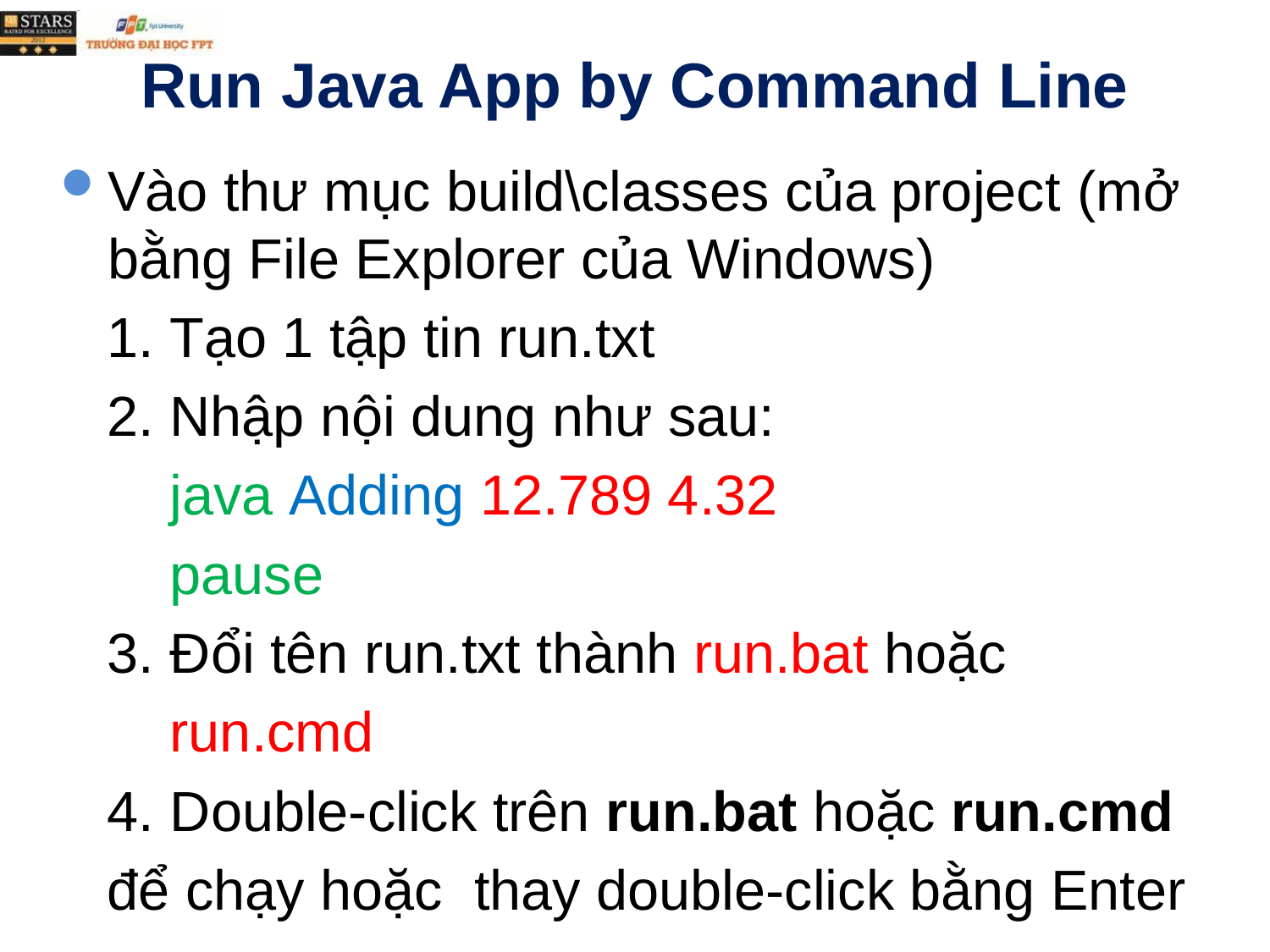

# Run Java App by Command Line
Vào thư mục build\classes của project (mở bằng File Explorer của Windows)
   1. Tạo 1 tập tin run.txt
   2. Nhập nội dung như sau:
       java Adding 12.789 4.32
       pause
   3. Đổi tên run.txt thành run.bat hoặc
       run.cmd
   4. Double-click trên run.bat hoặc run.cmd
   để chạy hoặc  thay double-click bằng Enter